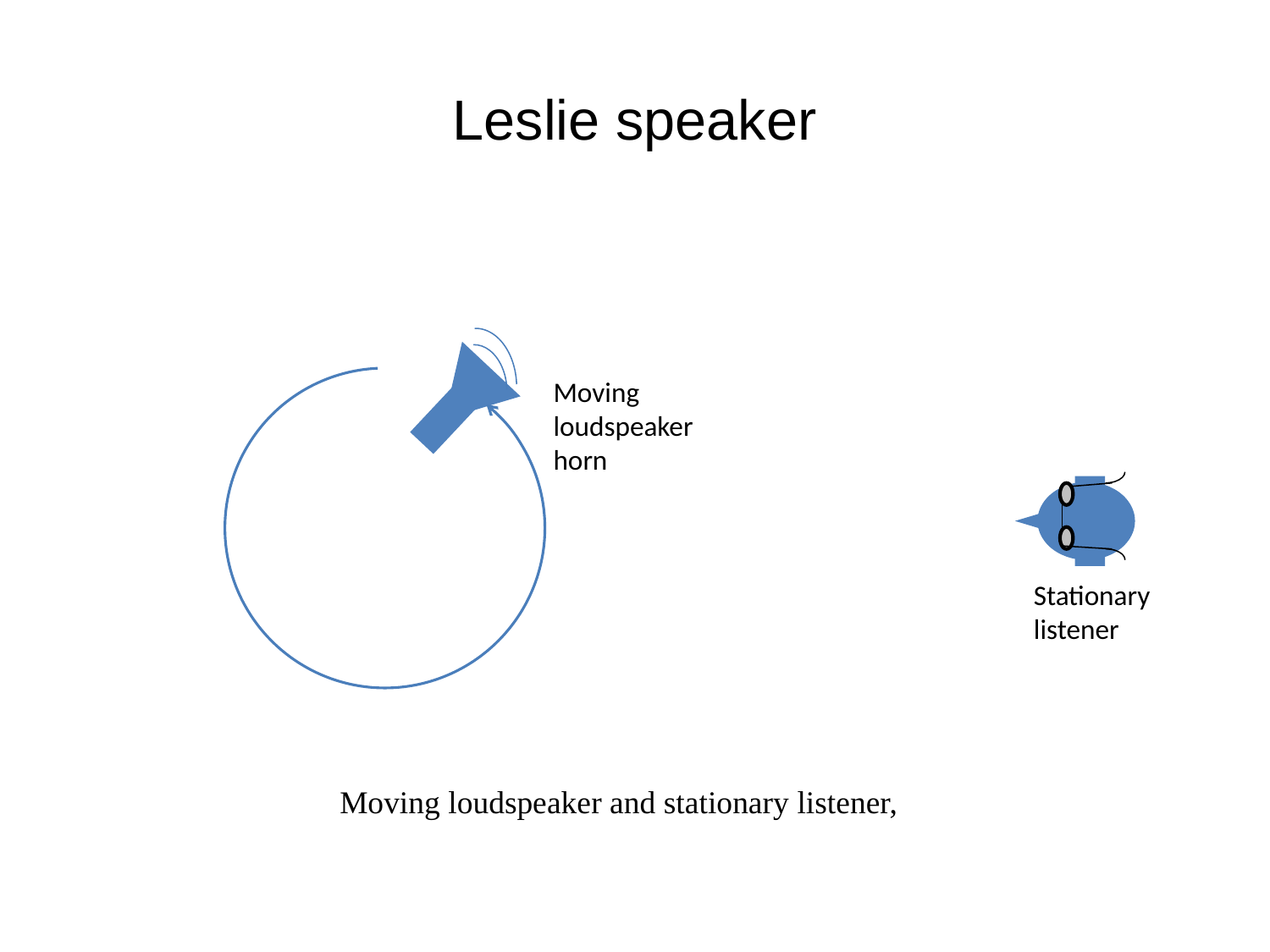

# Leslie speaker

Moving
loudspeaker
horn

Stationary
listener
Moving loudspeaker and stationary listener,